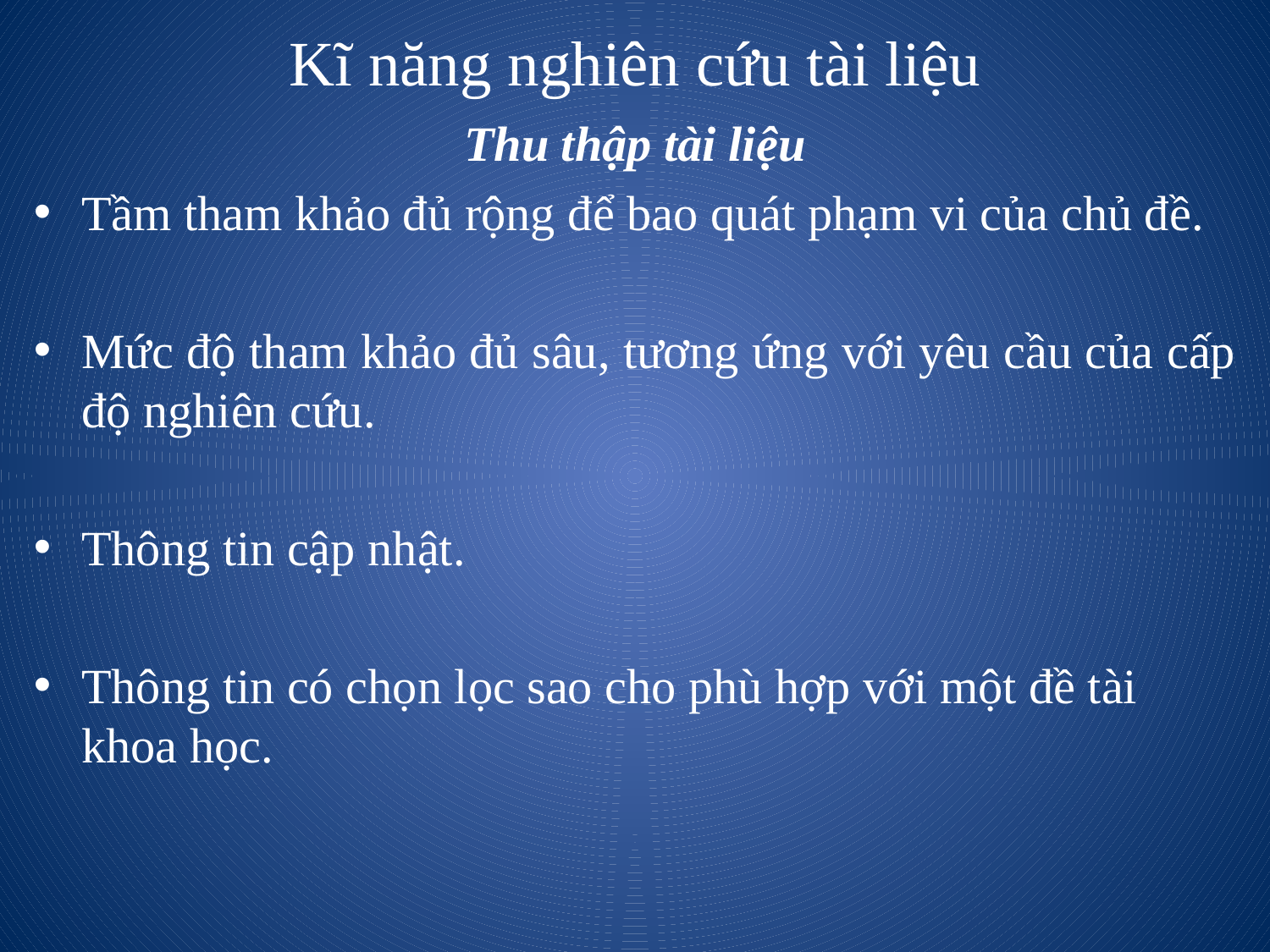

# Kĩ năng nghiên cứu tài liệu
Thu thập tài liệu
Tầm tham khảo đủ rộng để bao quát phạm vi của chủ đề.

Mức độ tham khảo đủ sâu, tương ứng với yêu cầu của cấp độ nghiên cứu.

Thông tin cập nhật.

Thông tin có chọn lọc sao cho phù hợp với một đề tài khoa học.